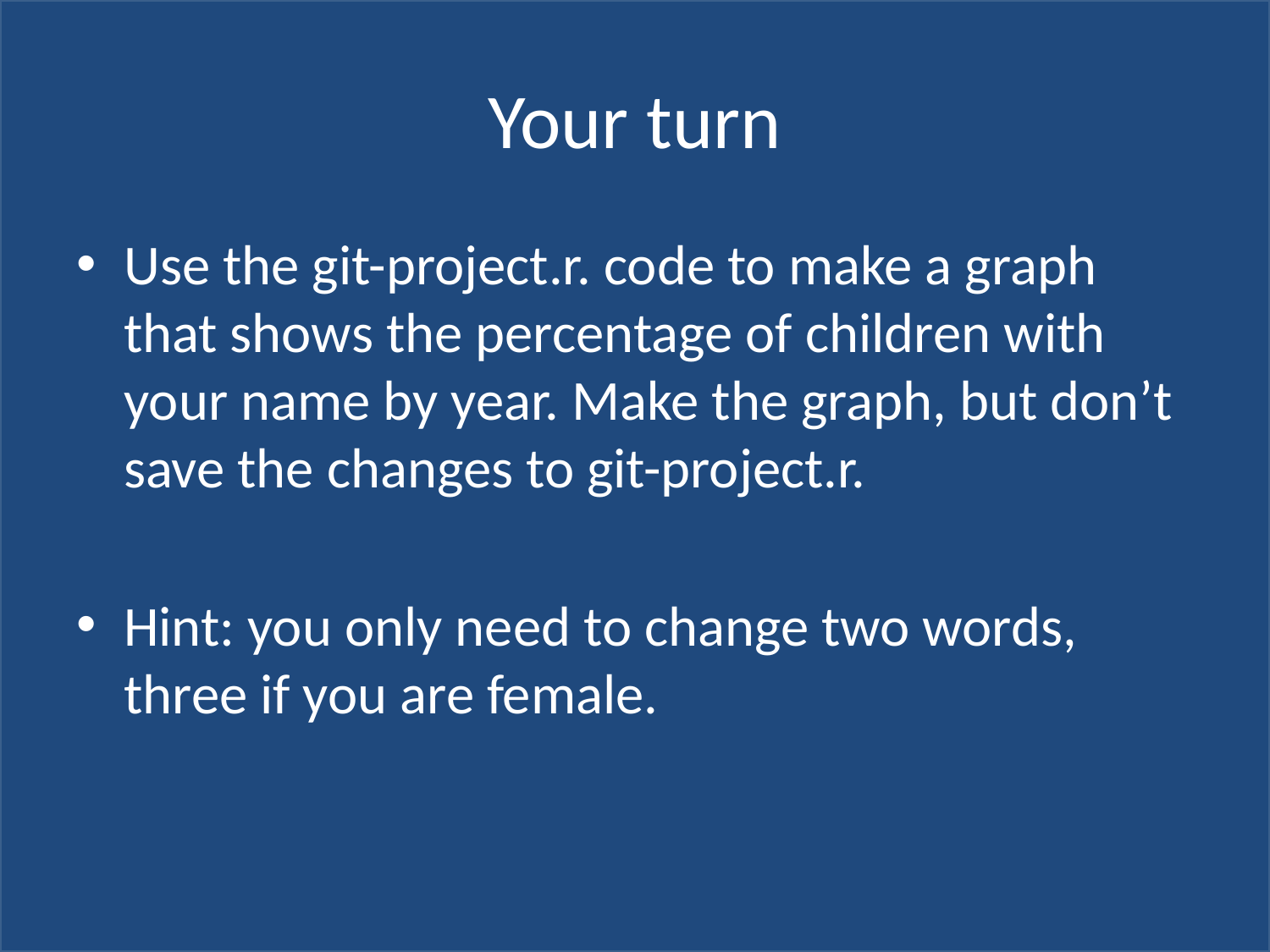

# Your turn
Use the git-project.r. code to make a graph that shows the percentage of children with your name by year. Make the graph, but don’t save the changes to git-project.r.

Hint: you only need to change two words, three if you are female.